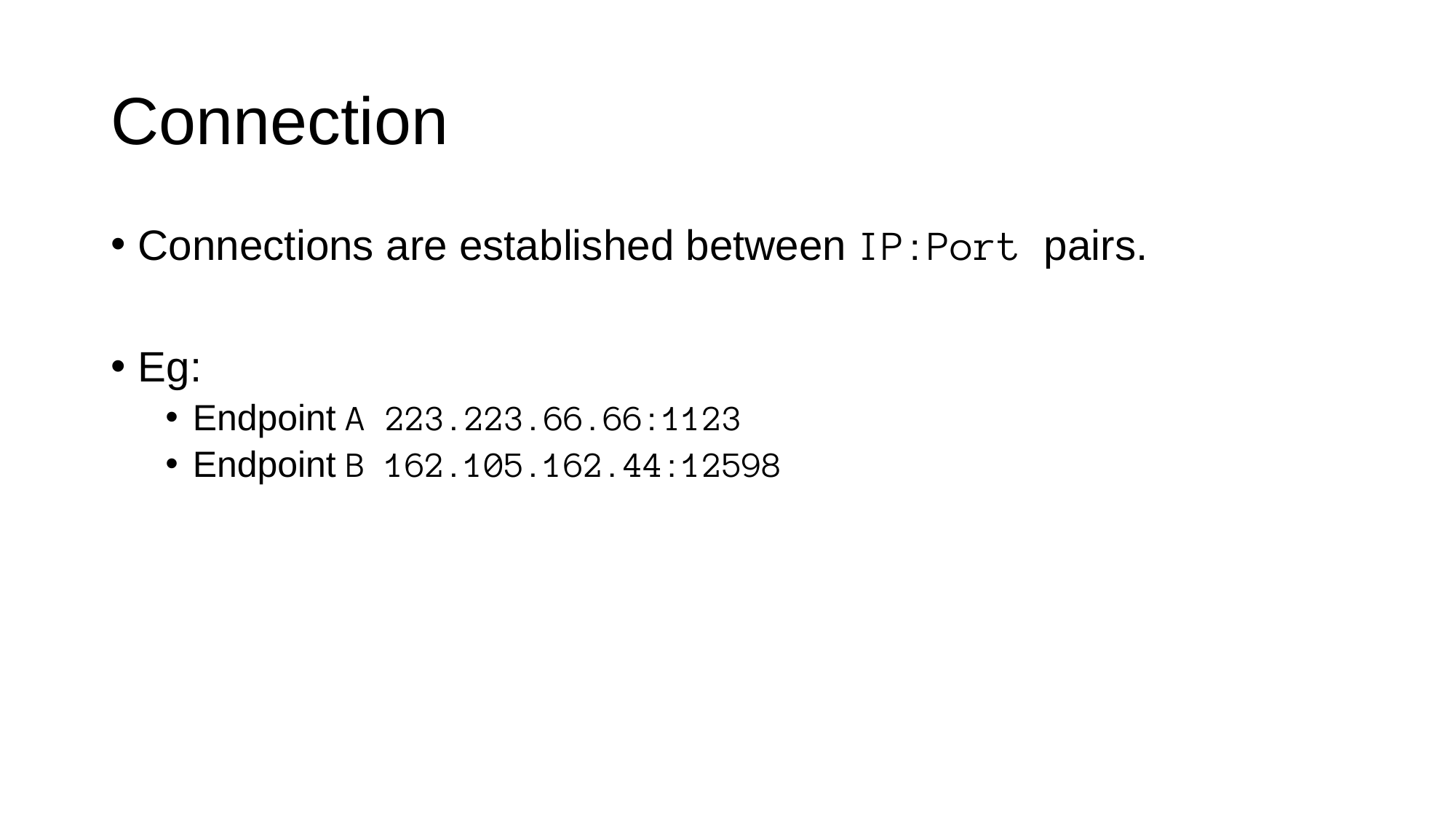

# Connection
Connections are established between IP:Port pairs.

Eg:
Endpoint A 223.223.66.66:1123
Endpoint B 162.105.162.44:12598